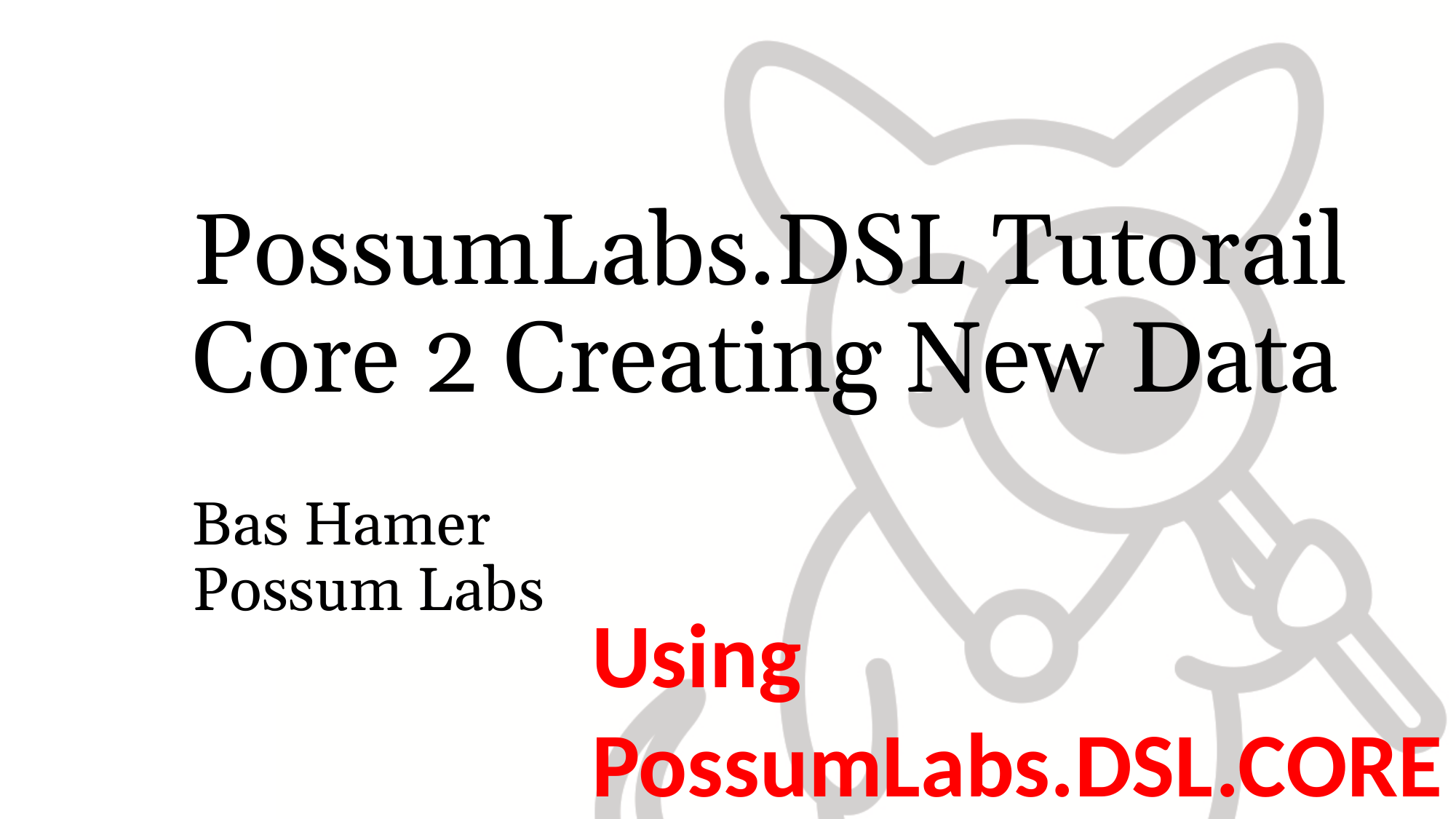

# PossumLabs.DSL Tutorail Core 2 Creating New Data
Bas Hamer
Possum Labs
Using PossumLabs.DSL.CORE